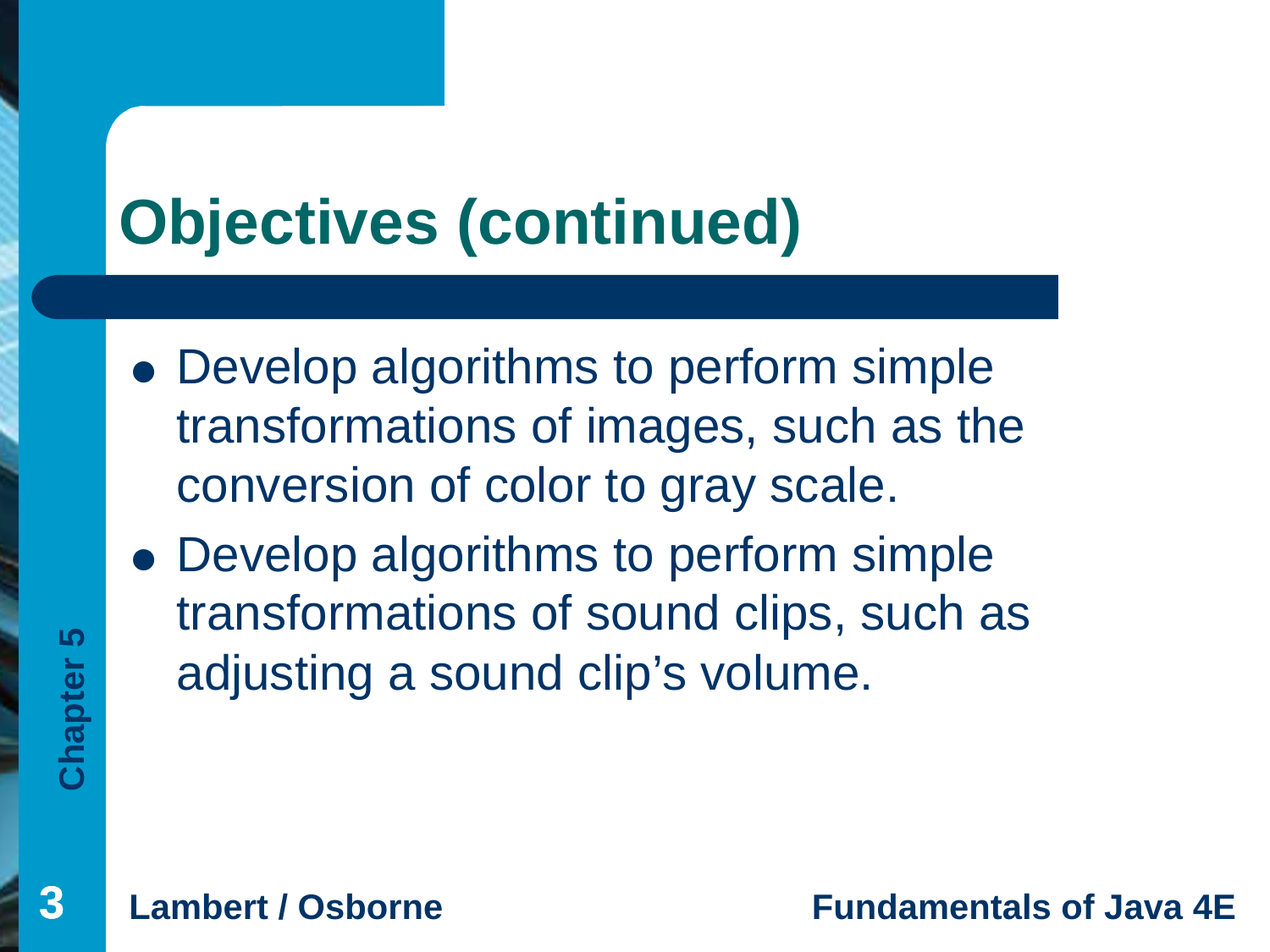

# Objectives (continued)
Develop algorithms to perform simple transformations of images, such as the conversion of color to gray scale.
Develop algorithms to perform simple transformations of sound clips, such as adjusting a sound clip’s volume.
3
3
3